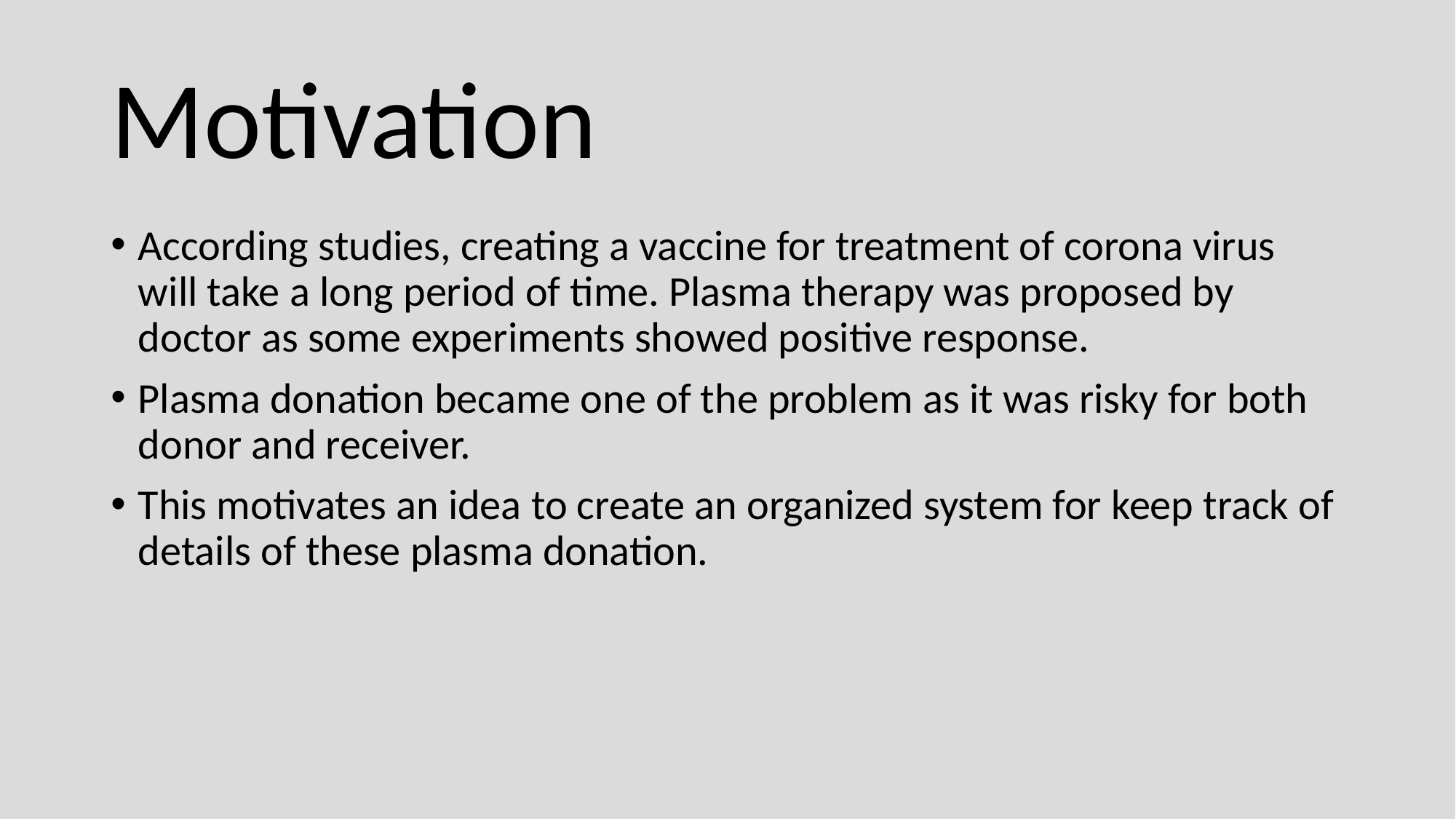

# Motivation
According studies, creating a vaccine for treatment of corona virus will take a long period of time. Plasma therapy was proposed by doctor as some experiments showed positive response.
Plasma donation became one of the problem as it was risky for both donor and receiver.
This motivates an idea to create an organized system for keep track of details of these plasma donation.